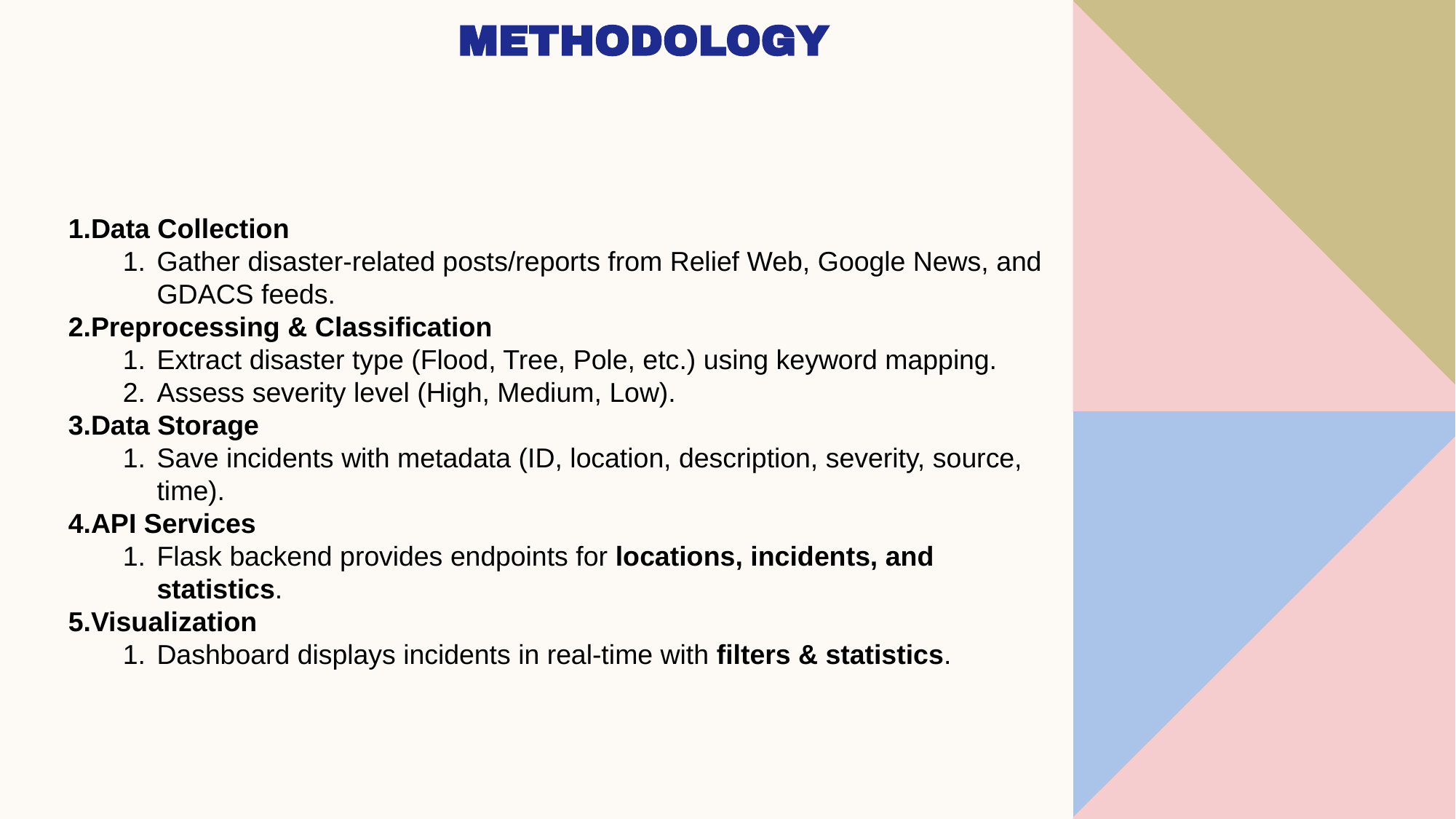

# Methodology
Data Collection
Gather disaster-related posts/reports from Relief Web, Google News, and GDACS feeds.
Preprocessing & Classification
Extract disaster type (Flood, Tree, Pole, etc.) using keyword mapping.
Assess severity level (High, Medium, Low).
Data Storage
Save incidents with metadata (ID, location, description, severity, source, time).
API Services
Flask backend provides endpoints for locations, incidents, and statistics.
Visualization
Dashboard displays incidents in real-time with filters & statistics.